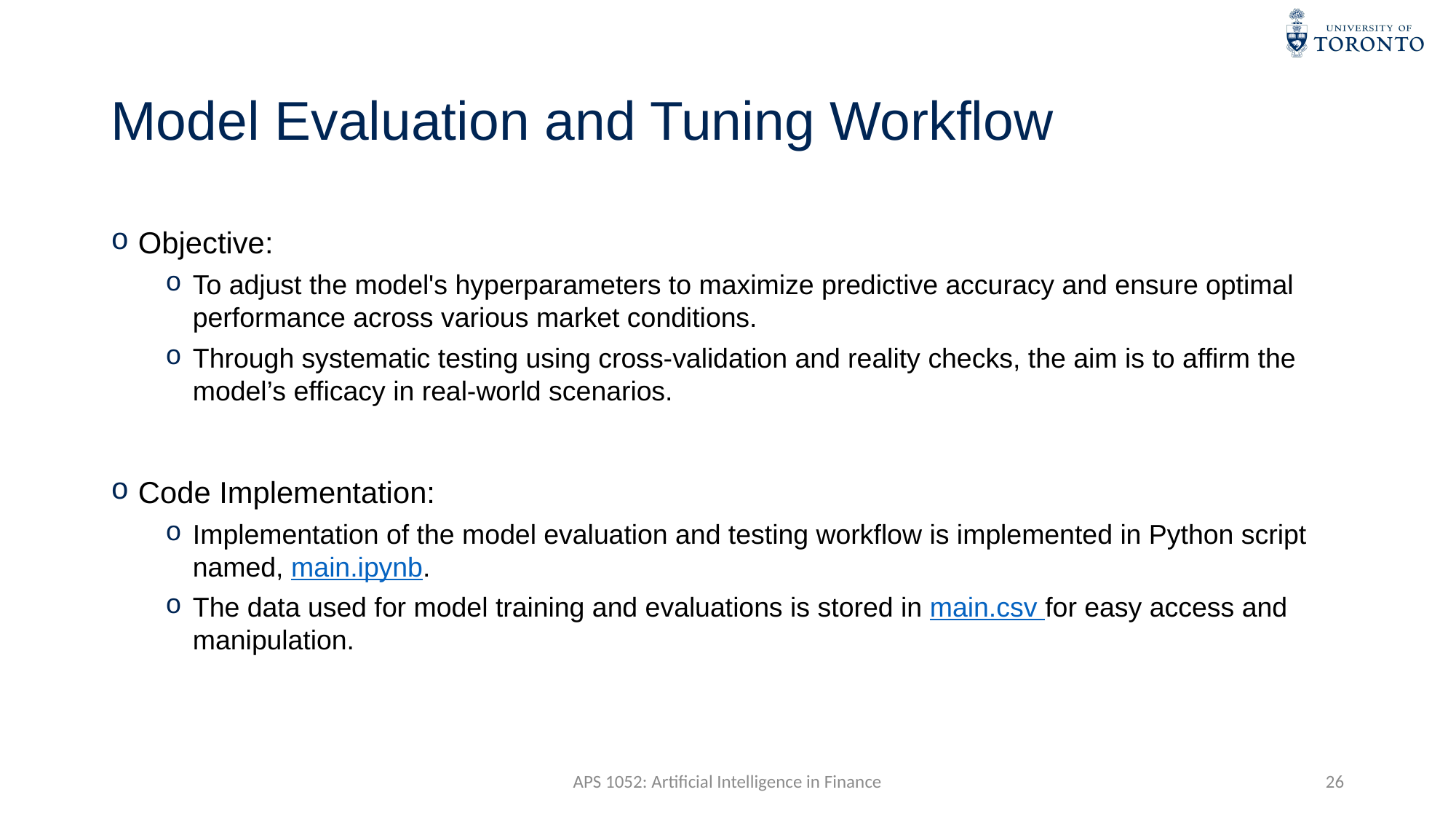

# Model Evaluation and Tuning Workflow
Objective:
To adjust the model's hyperparameters to maximize predictive accuracy and ensure optimal performance across various market conditions.
Through systematic testing using cross-validation and reality checks, the aim is to affirm the model’s efficacy in real-world scenarios.

Code Implementation:
Implementation of the model evaluation and testing workflow is implemented in Python script named, main.ipynb.
The data used for model training and evaluations is stored in main.csv for easy access and manipulation.

APS 1052: Artificial Intelligence in Finance
26